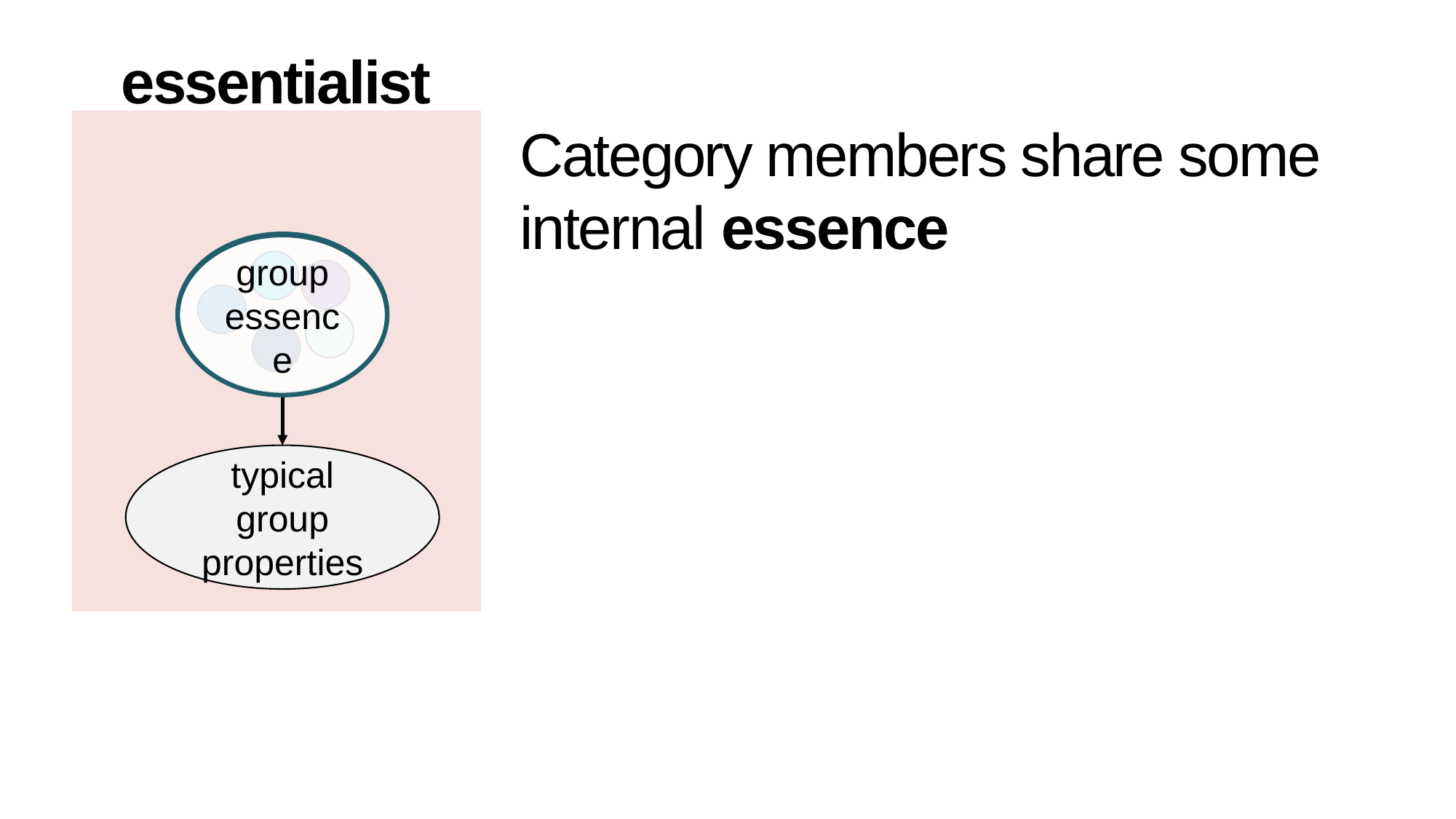

essentialist
Category members share some internal essence

group essence
typical group properties